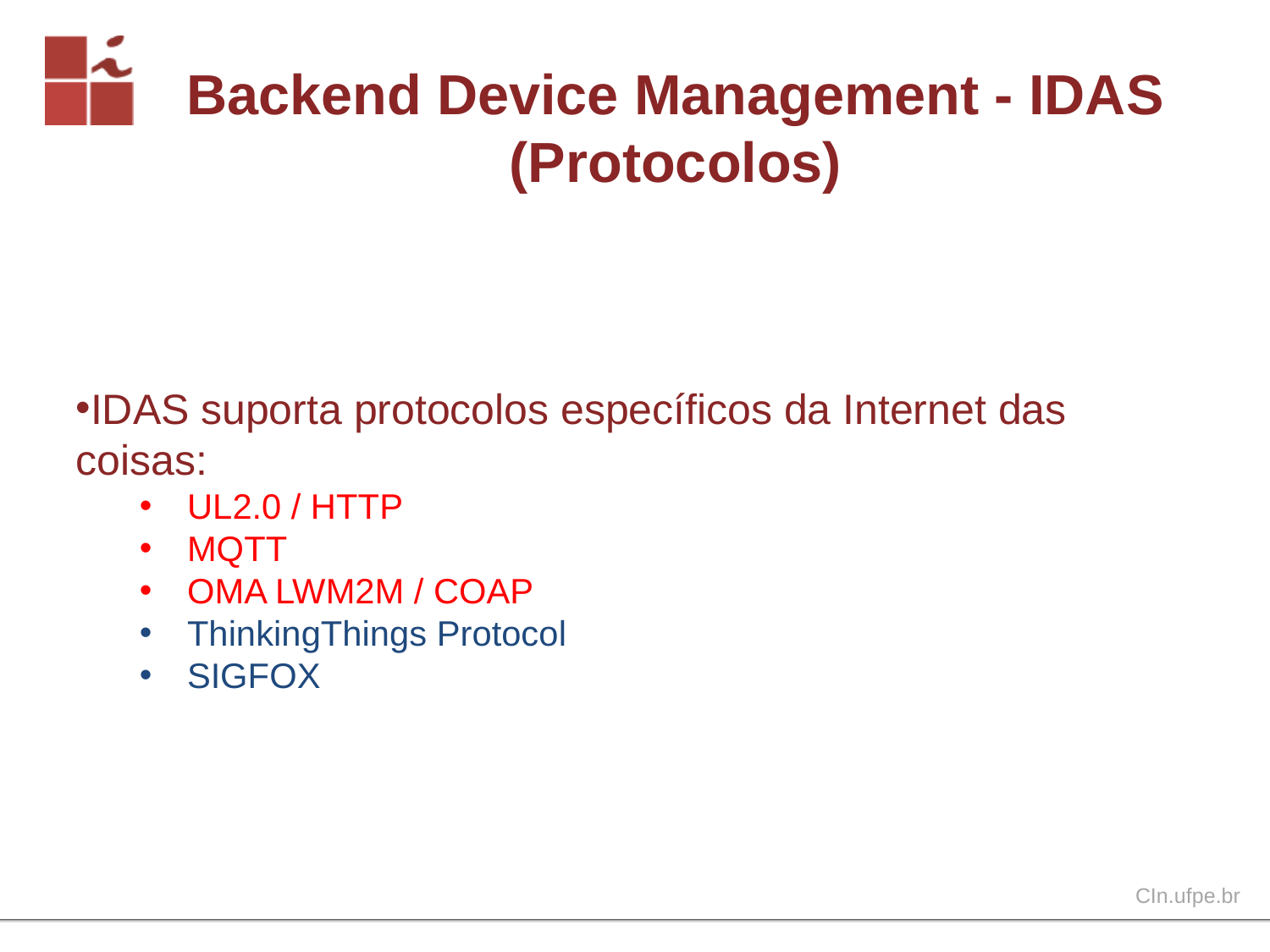

Backend Device Management - IDAS (Protocolos)
IDAS suporta protocolos específicos da Internet das coisas:
UL2.0 / HTTP
MQTT
OMA LWM2M / COAP
ThinkingThings Protocol
SIGFOX